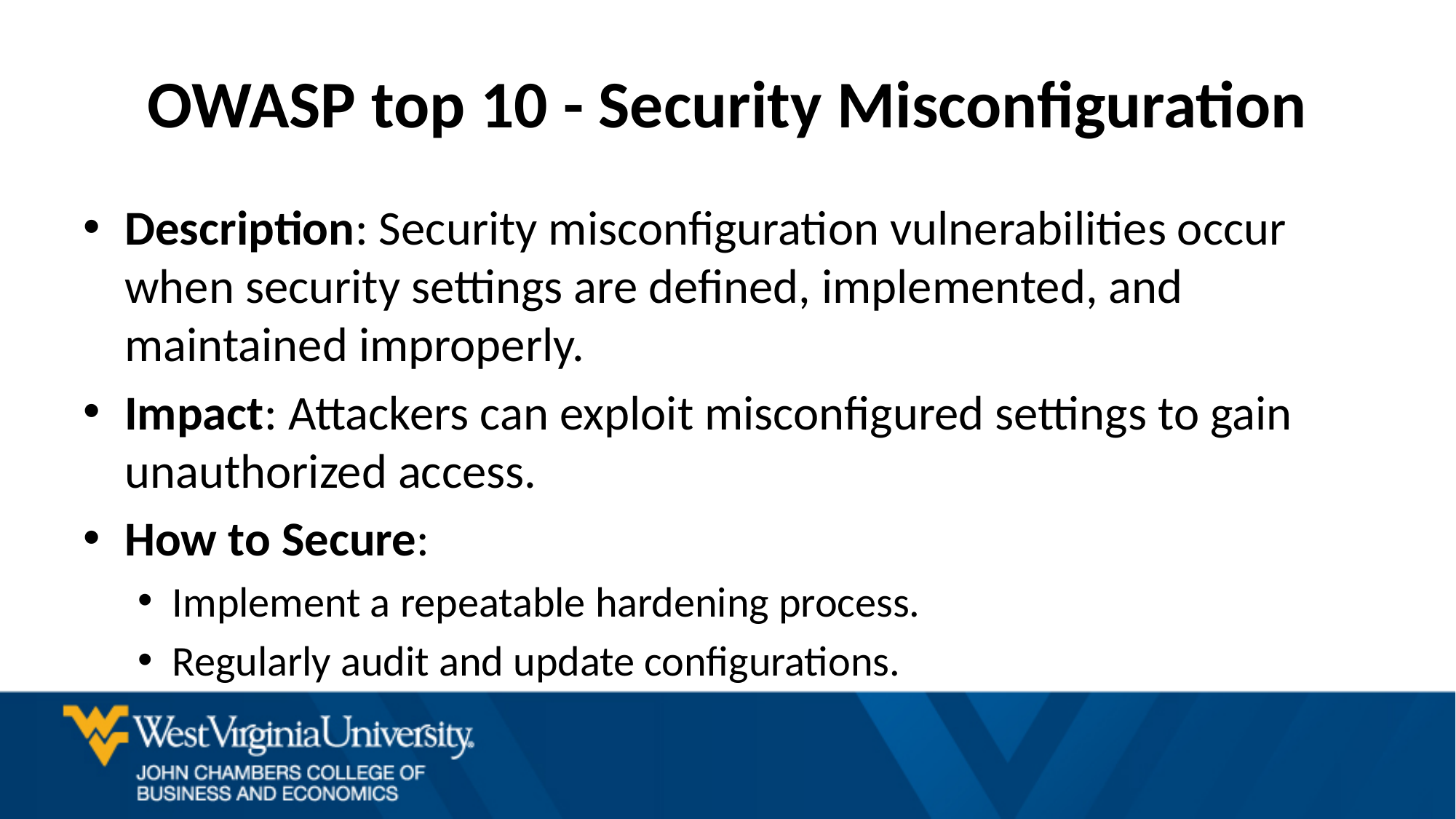

# OWASP top 10 - Security Misconfiguration
Description: Security misconfiguration vulnerabilities occur when security settings are defined, implemented, and maintained improperly.
Impact: Attackers can exploit misconfigured settings to gain unauthorized access.
How to Secure:
Implement a repeatable hardening process.
Regularly audit and update configurations.